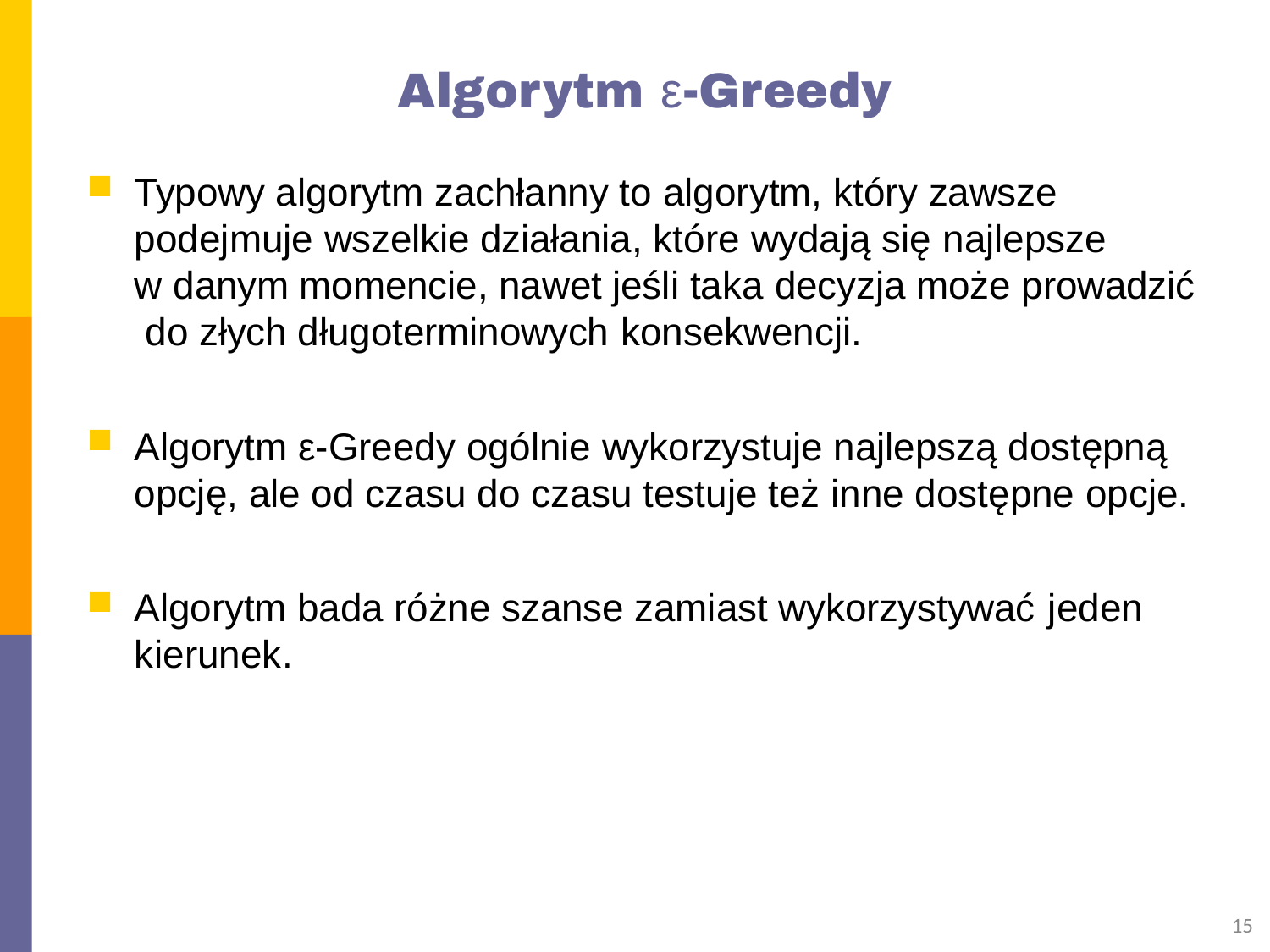

# Algorytm ε-Greedy
Typowy algorytm zachłanny to algorytm, który zawsze  podejmuje wszelkie działania, które wydają się najlepsze
w danym momencie, nawet jeśli taka decyzja może prowadzić  do złych długoterminowych konsekwencji.

Algorytm ε-Greedy ogólnie wykorzystuje najlepszą dostępną
opcję, ale od czasu do czasu testuje też inne dostępne opcje.

Algorytm bada różne szanse zamiast wykorzystywać jeden
kierunek.

15